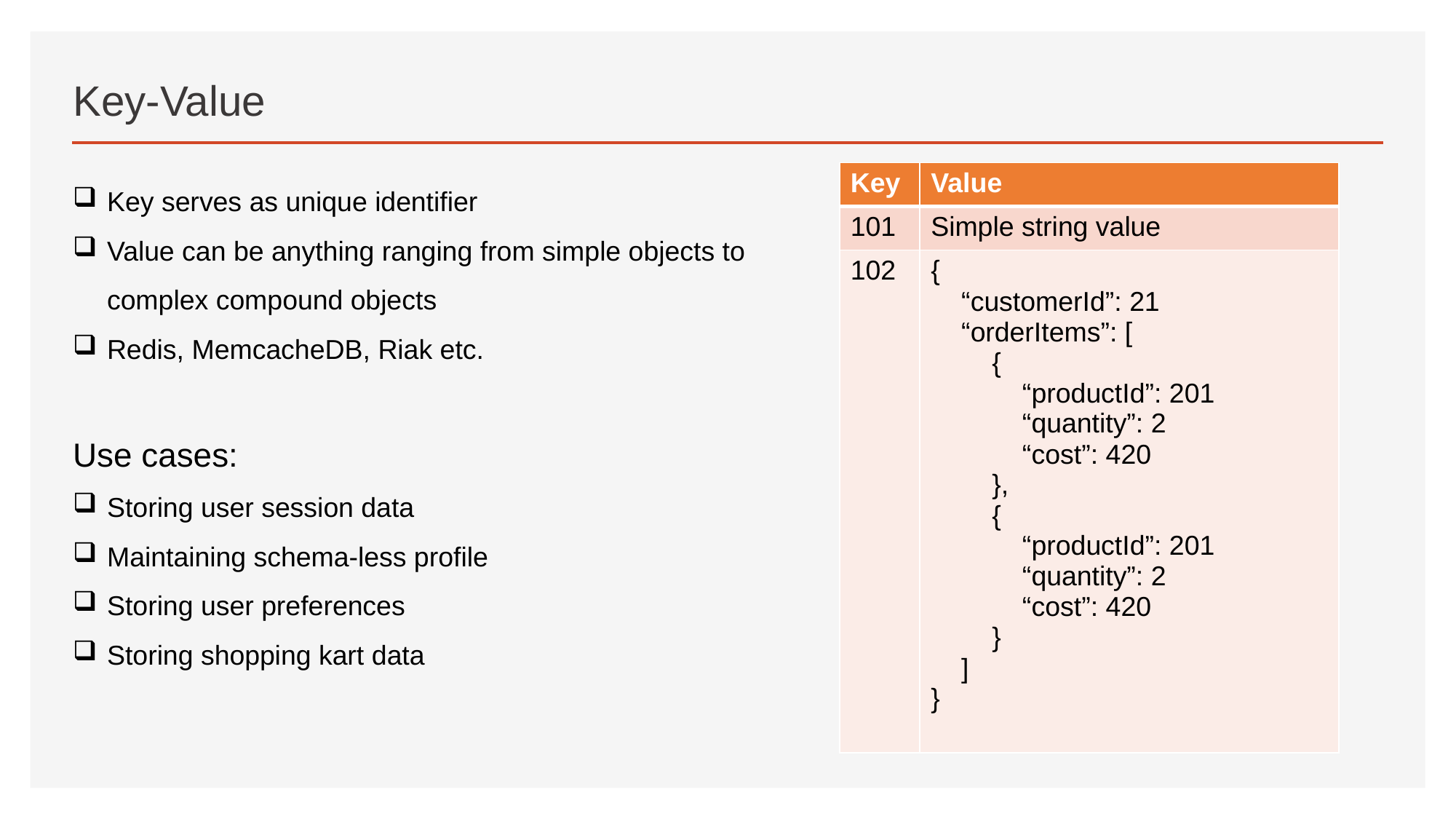

# Key-Value
Key serves as unique identifier
Value can be anything ranging from simple objects to complex compound objects
Redis, MemcacheDB, Riak etc.

Use cases:
Storing user session data
Maintaining schema-less profile
Storing user preferences
Storing shopping kart data
| Key | Value |
| --- | --- |
| 101 | Simple string value |
| 102 | { “customerId”: 21 “orderItems”: [ { “productId”: 201 “quantity”: 2 “cost”: 420 }, { “productId”: 201 “quantity”: 2 “cost”: 420 } ] } |